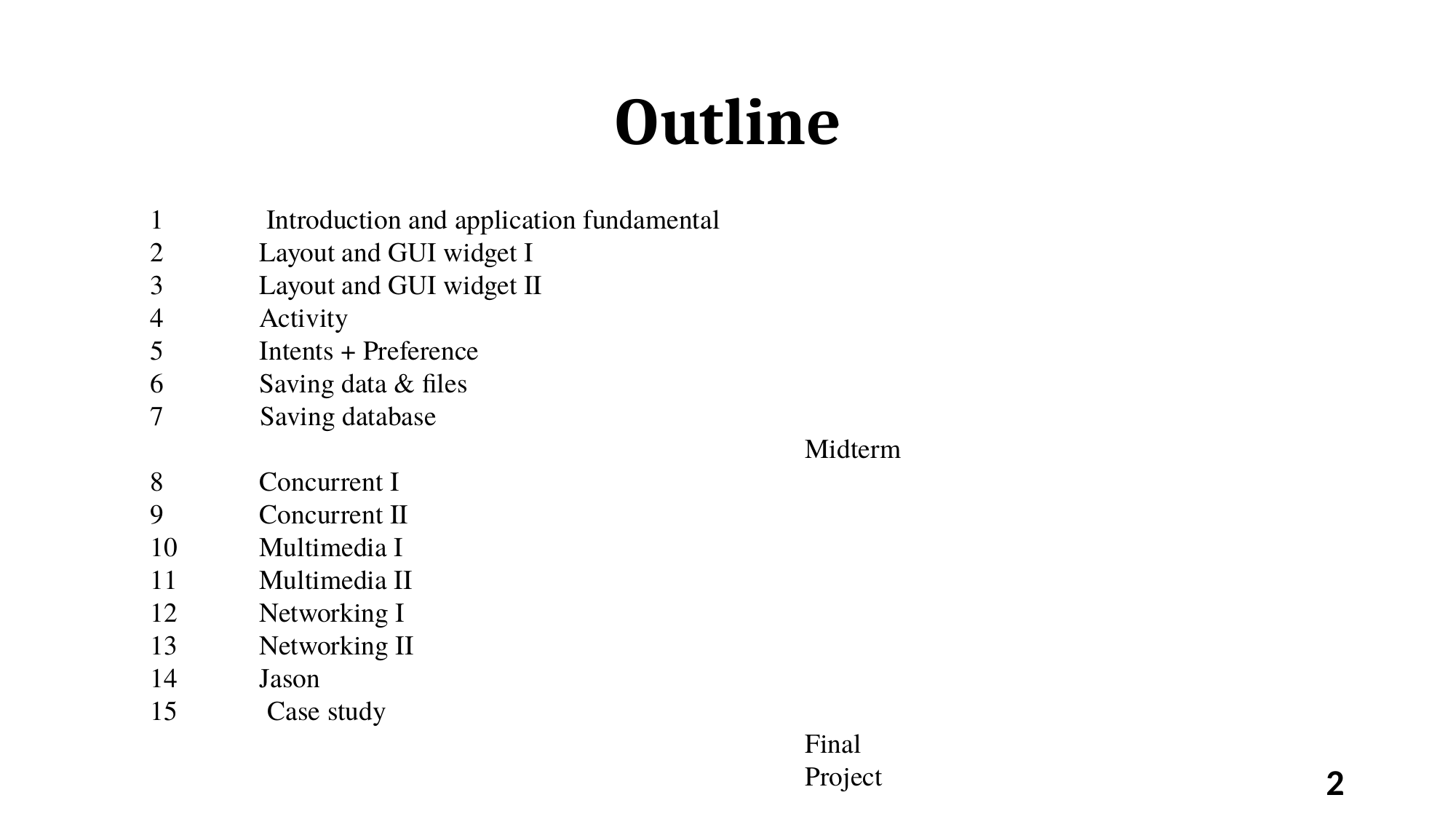

# Outline
1	 Introduction and application fundamental
2 	Layout and GUI widget I
3 	Layout and GUI widget II
4 	Activity
5 	Intents + Preference
6 	Saving data & files
        Saving database
						Midterm
8 	Concurrent I
9 	Concurrent II
10 	Multimedia I
11 	Multimedia II
12 	Networking I
13 	Networking II
14 	Jason
           Case study
						Final
						Project
2